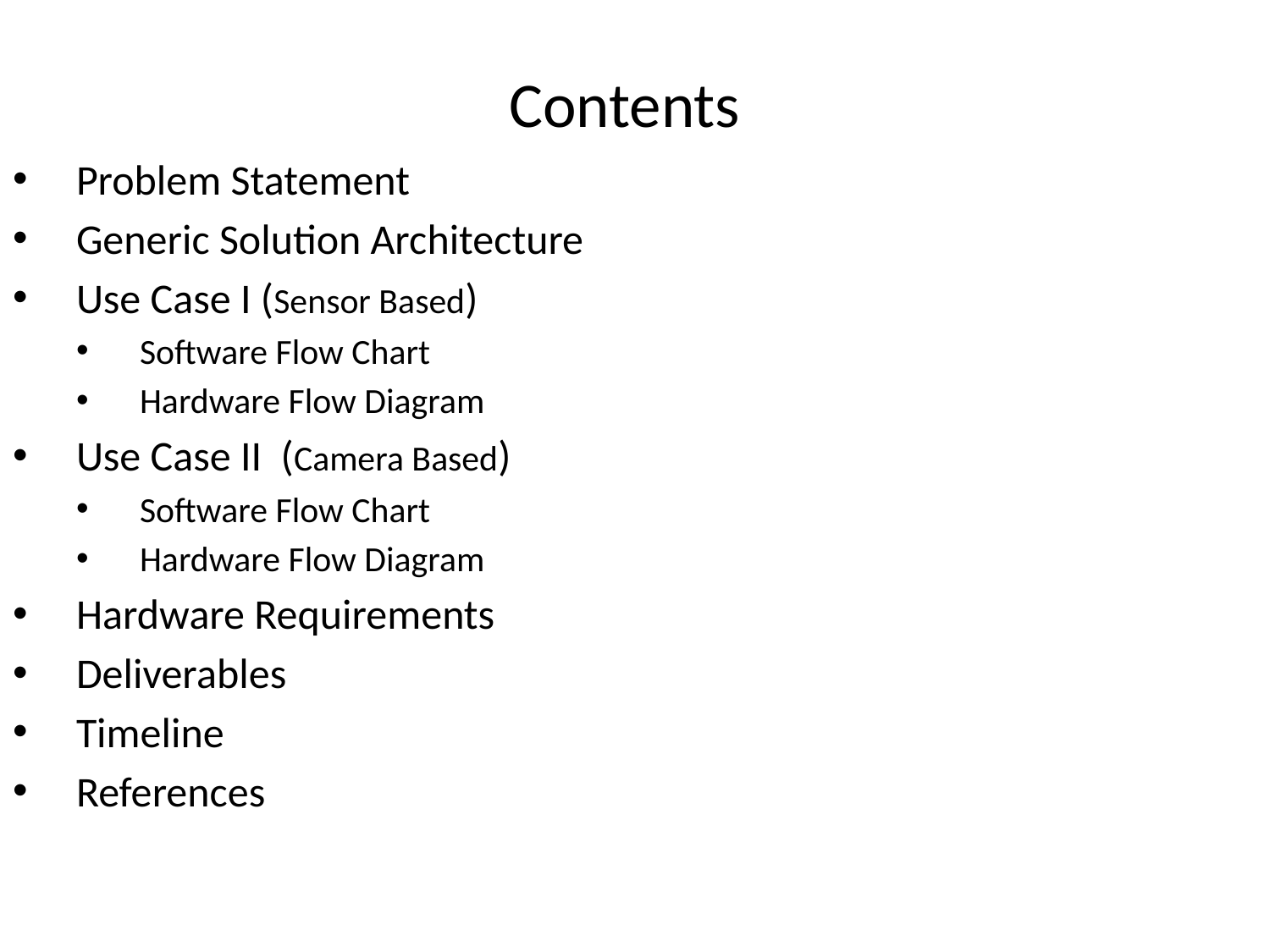

# Contents
Problem Statement
Generic Solution Architecture
Use Case I (Sensor Based)
Software Flow Chart
Hardware Flow Diagram
Use Case II  (Camera Based)
Software Flow Chart
Hardware Flow Diagram
Hardware Requirements
Deliverables
Timeline
References